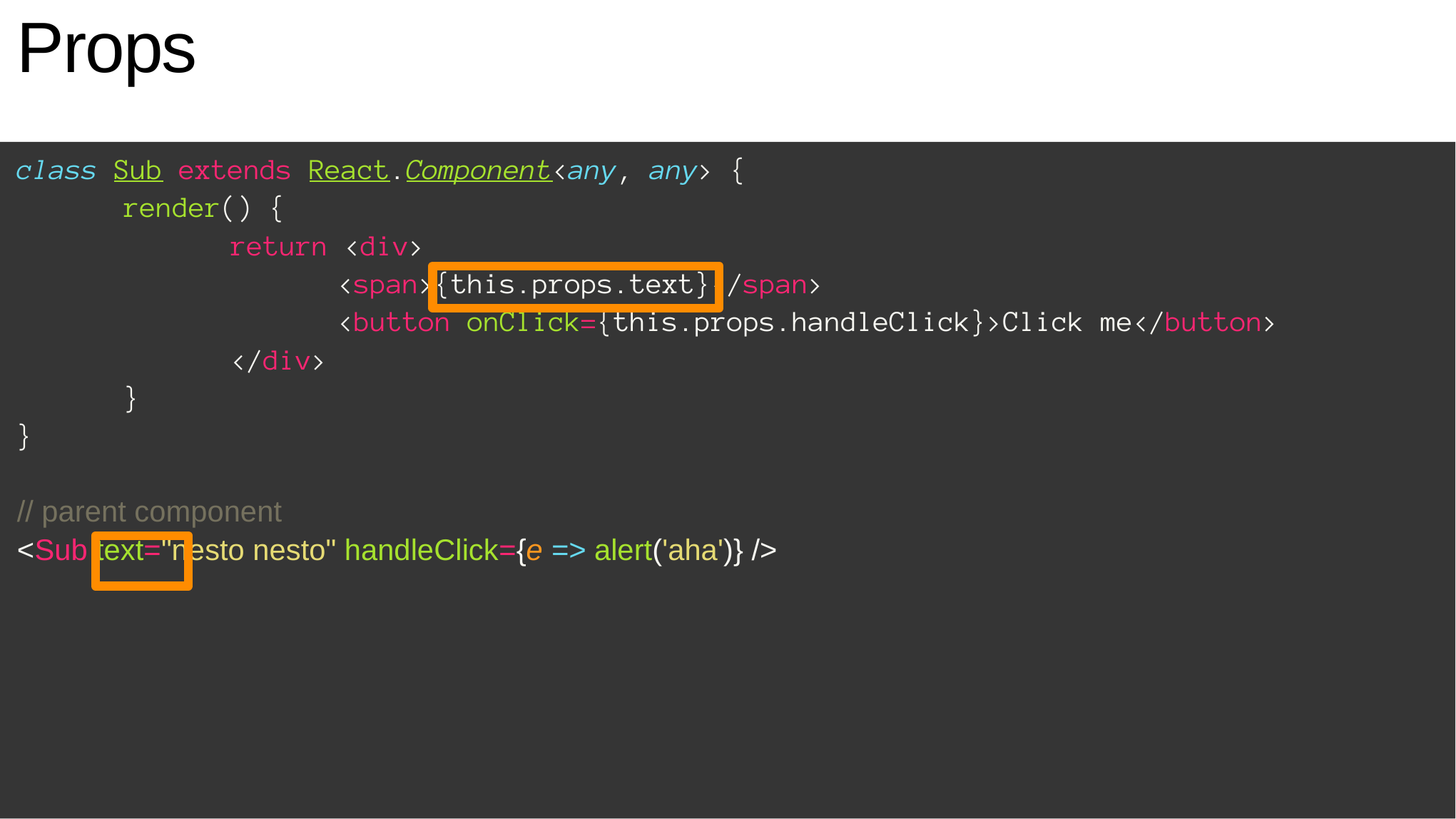

# Props
class Sub extends React.Component<any, any> {
	render() {
		return <div>
			<span>{this.props.text}</span>
			<button onClick={this.props.handleClick}>Click me</button>
		</div>
	}
}

// parent component
<Sub text="nesto nesto" handleClick={e => alert('aha')} />